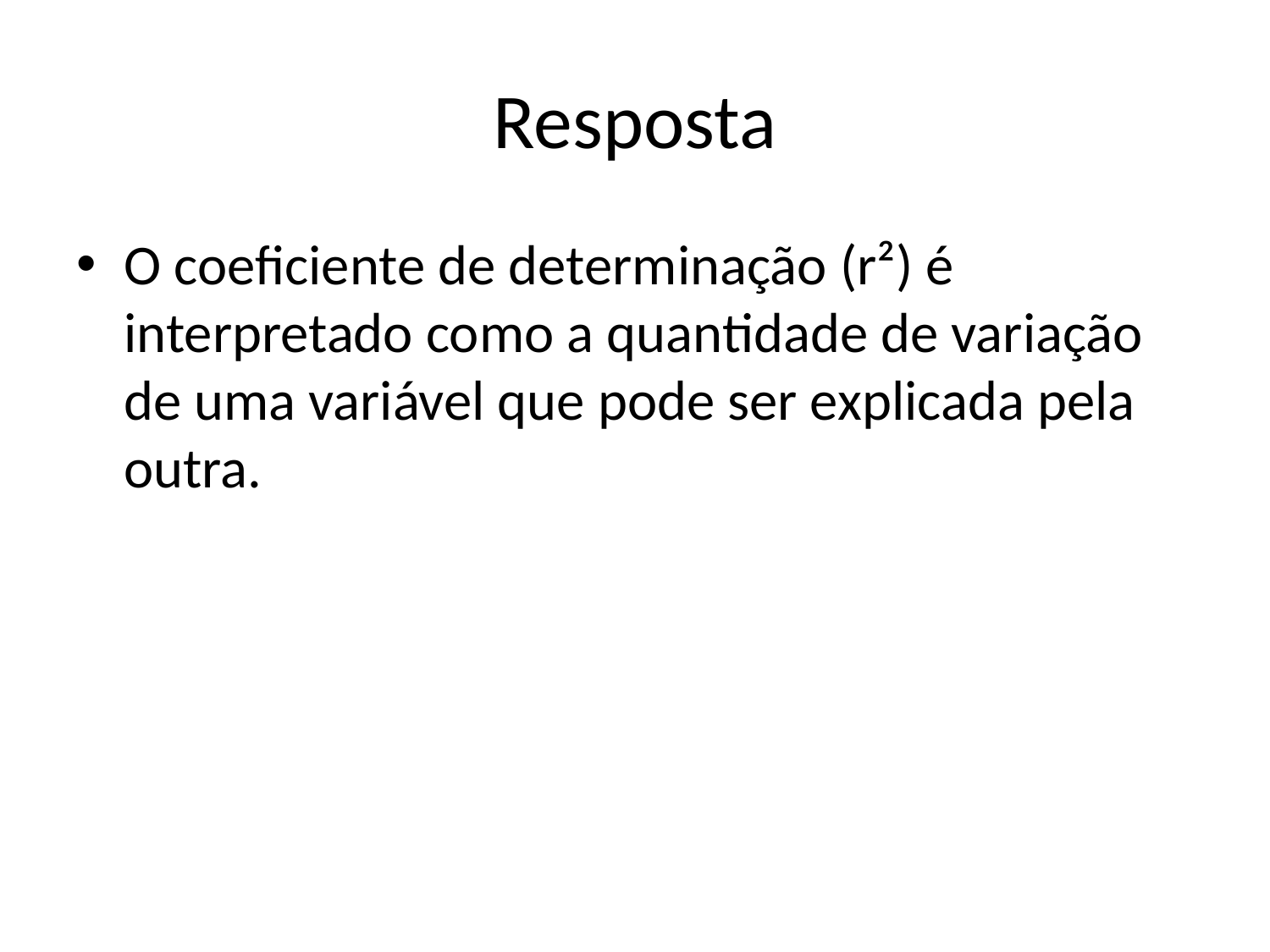

# Resposta
O coeficiente de determinação (r²) é interpretado como a quantidade de variação de uma variável que pode ser explicada pela outra.